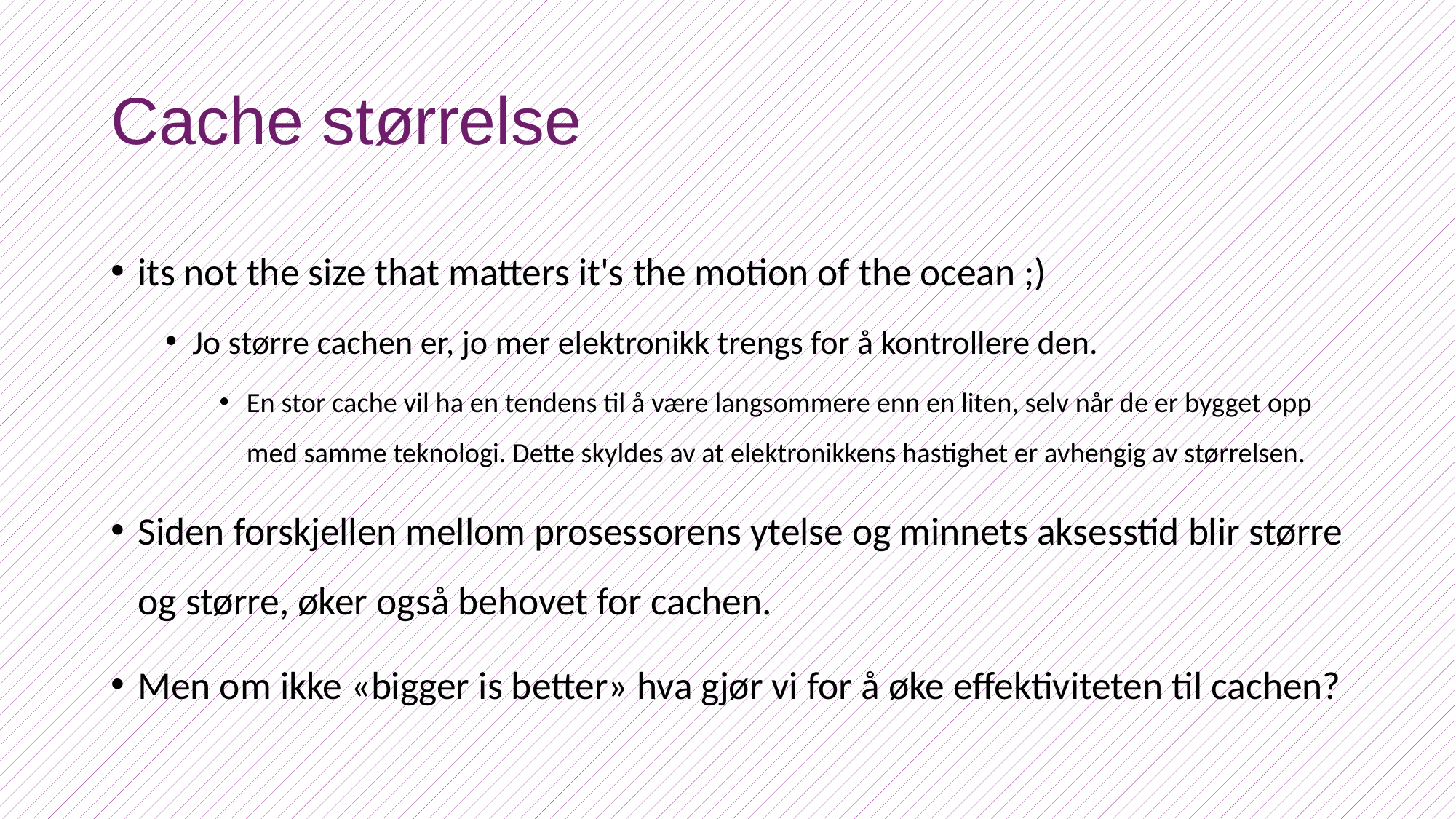

# Cache størrelse
its not the size that matters it's the motion of the ocean ;)
Jo større cachen er, jo mer elektronikk trengs for å kontrollere den.
En stor cache vil ha en tendens til å være langsommere enn en liten, selv når de er bygget opp med samme teknologi. Dette skyldes av at elektronikkens hastighet er avhengig av størrelsen.
Siden forskjellen mellom prosessorens ytelse og minnets aksesstid blir større og større, øker også behovet for cachen.
Men om ikke «bigger is better» hva gjør vi for å øke effektiviteten til cachen?